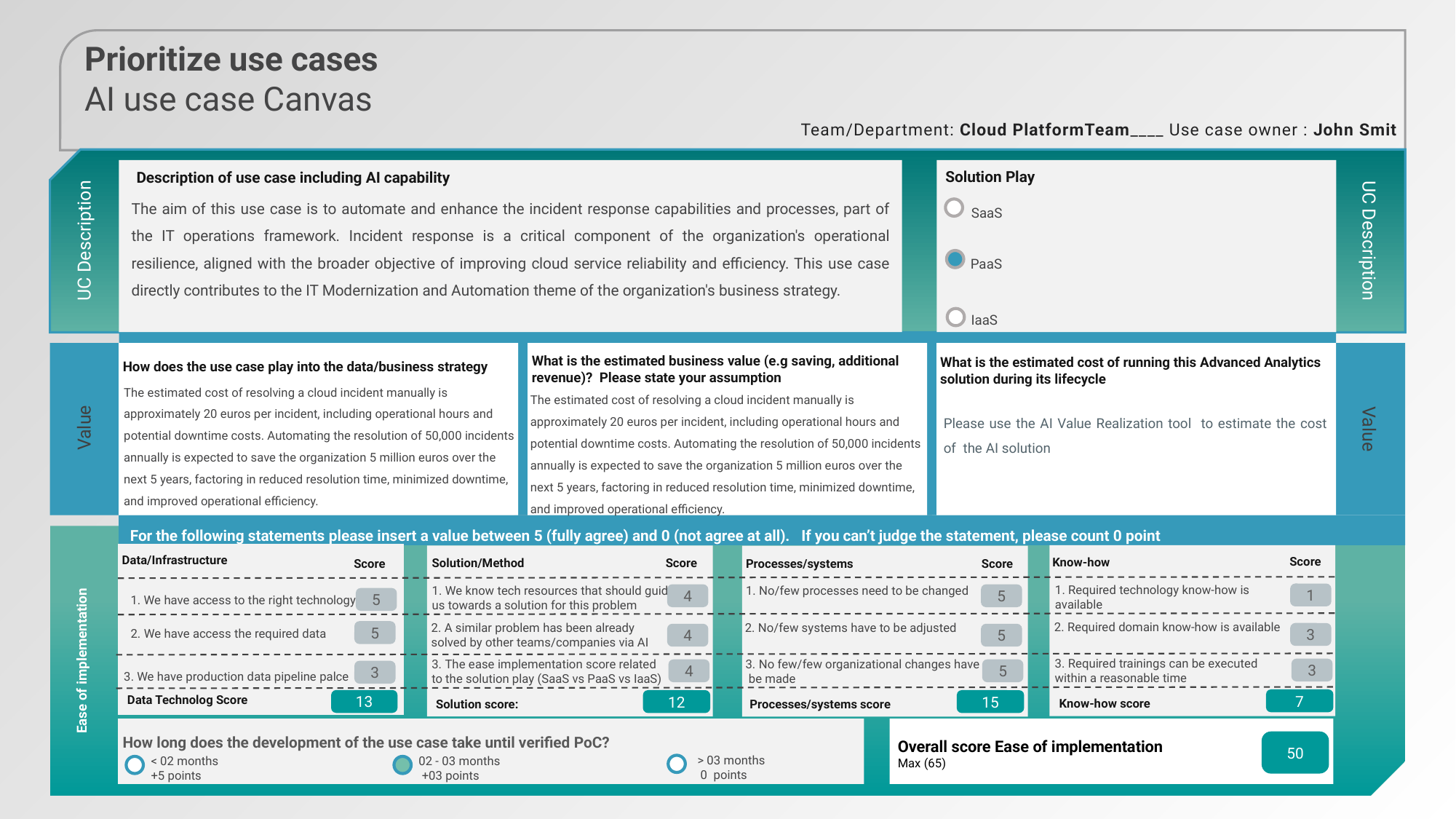

Prioritize use cases
AI use case Canvas
Team/Department: Cloud PlatformTeam____ Use case owner : John Smit

Solution Play
Description of use case including AI capability
The aim of this use case is to automate and enhance the incident response capabilities and processes, part of the IT operations framework. Incident response is a critical component of the organization's operational resilience, aligned with the broader objective of improving cloud service reliability and efficiency. This use case directly contributes to the IT Modernization and Automation theme of the organization's business strategy.
SaaS

UC Description
UC Description
PaaS

IaaS

What is the estimated business value (e.g saving, additional revenue)?  Please state your assumption
What is the estimated cost of running this Advanced Analytics solution during its lifecycle
How does the use case play into the data/business strategy
The estimated cost of resolving a cloud incident manually is approximately 20 euros per incident, including operational hours and potential downtime costs. Automating the resolution of 50,000 incidents annually is expected to save the organization 5 million euros over the next 5 years, factoring in reduced resolution time, minimized downtime, and improved operational efficiency.
The estimated cost of resolving a cloud incident manually is approximately 20 euros per incident, including operational hours and potential downtime costs. Automating the resolution of 50,000 incidents annually is expected to save the organization 5 million euros over the next 5 years, factoring in reduced resolution time, minimized downtime, and improved operational efficiency.
Please use the AI Value Realization tool  to estimate the cost of  the AI solution
Value
Value

    For the following statements please insert a value between 5 (fully agree) and 0 (not agree at all).   If you can’t judge the statement, please count 0 point

Data/Infrastructure
Score
Know-how
Score
Solution/Method
Score
Processes/systems
Score
1. Required technology know-how is available
1. We know tech resources that should guide us towards a solution for this problem
1. No/few processes need to be changed
1
4
5
1. We have access to the right technology
5
2. We have access the required data
2. Required domain know-how is available
2. A similar problem has been already solved by other teams/companies via AI
2. No/few systems have to be adjusted
5
3
4
5
Ease of implementation
3. Required trainings can be executed within a reasonable time
3. The ease implementation score related to the solution play (SaaS vs PaaS vs IaaS)
3. No few/few organizational changes have  be made
3
4
5
3
3. We have production data pipeline palce
7
Know-how score
13
Data Technolog Score
12
Solution score:
15
Processes/systems score

How long does the development of the use case take until verified PoC?
50
Overall score Ease of implementation
Max (65)
> 03 months
 0  points
< 02 months
+5 points
02 - 03 months
 +03 points